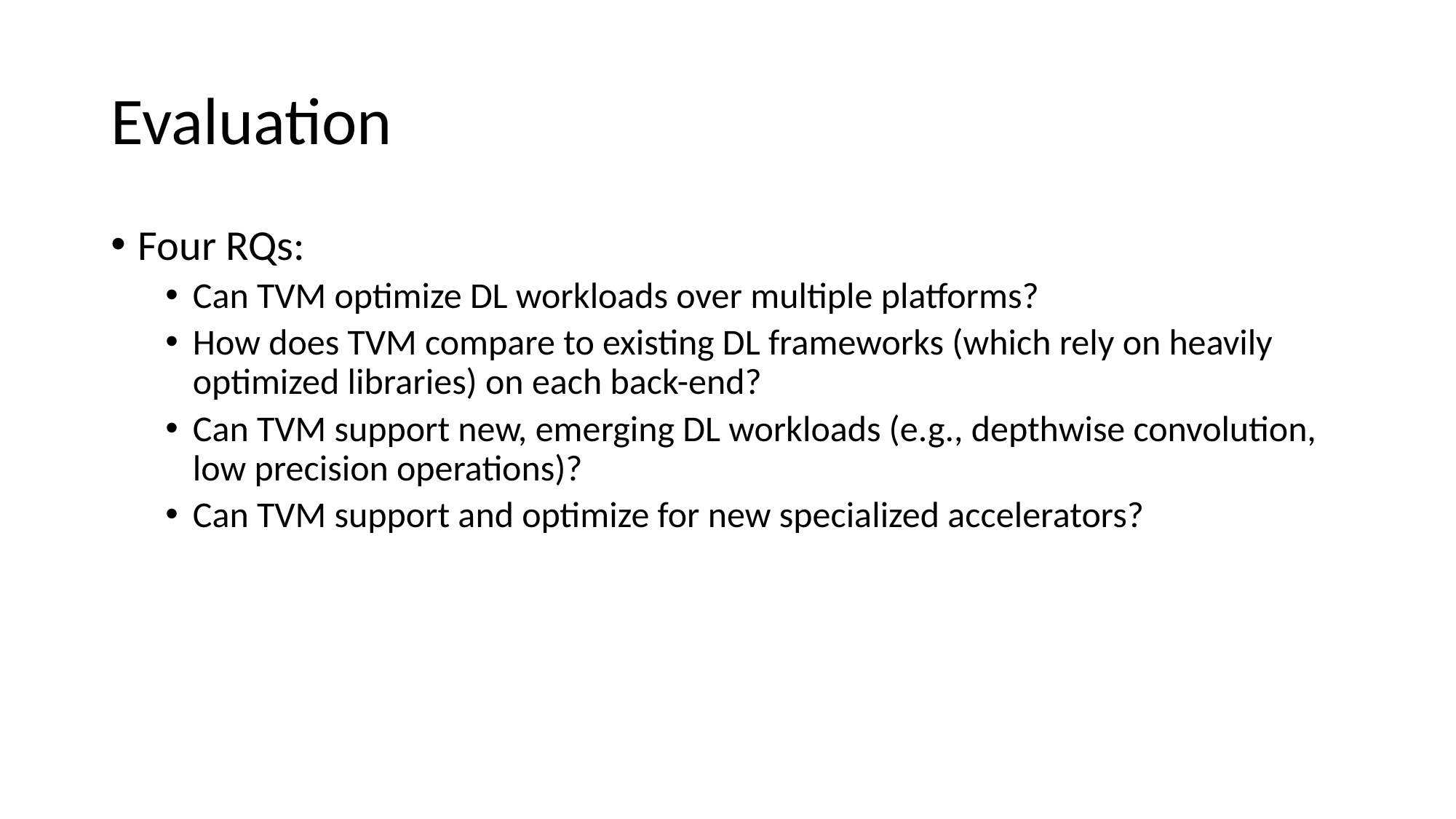

# Evaluation
Four RQs:
Can TVM optimize DL workloads over multiple platforms?
How does TVM compare to existing DL frameworks (which rely on heavily optimized libraries) on each back-end?
Can TVM support new, emerging DL workloads (e.g., depthwise convolution, low precision operations)?
Can TVM support and optimize for new specialized accelerators?